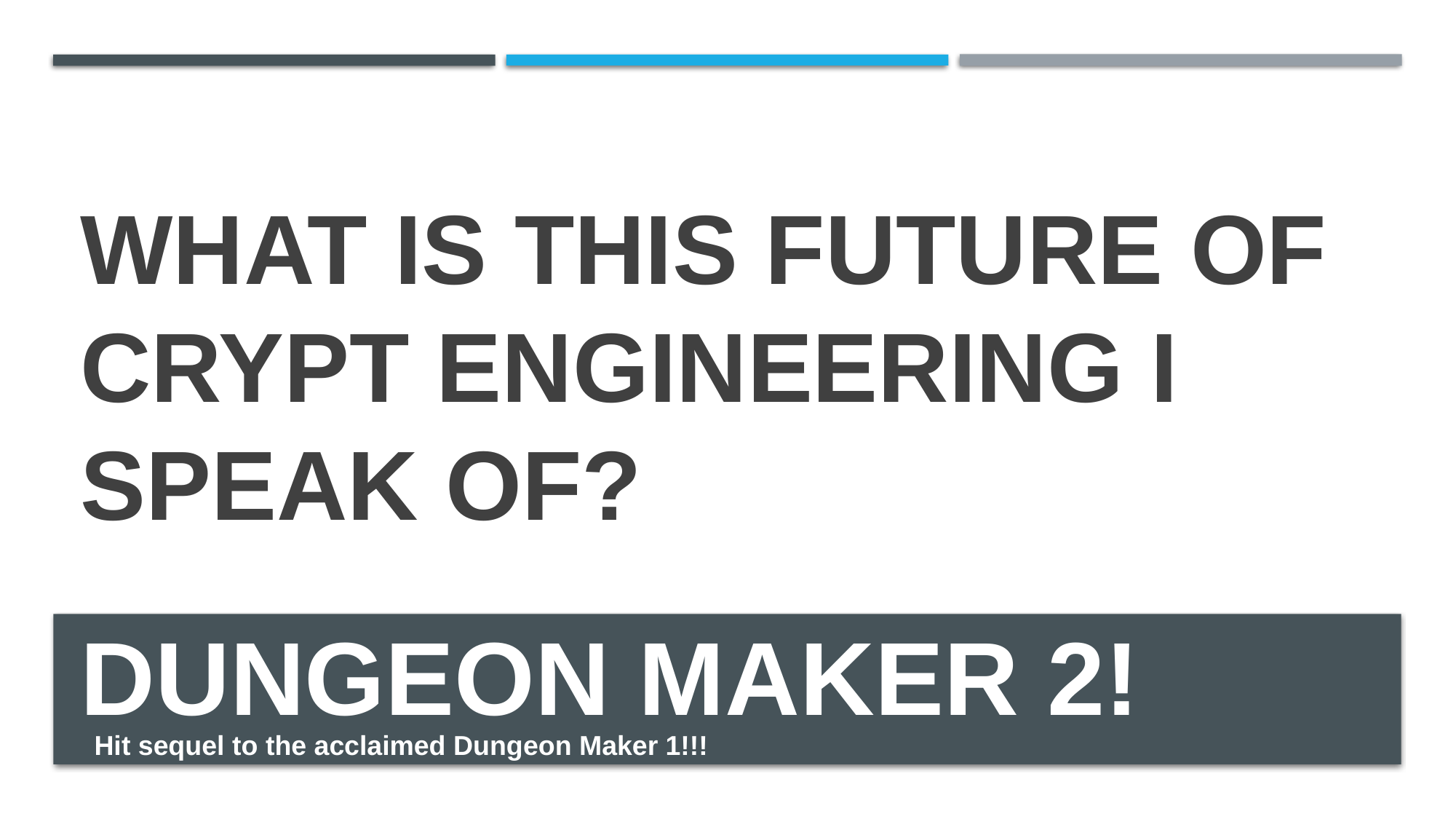

# What is this future of crypt Engineering I speak of?
Dungeon Maker 2!
Hit sequel to the acclaimed Dungeon Maker 1!!!